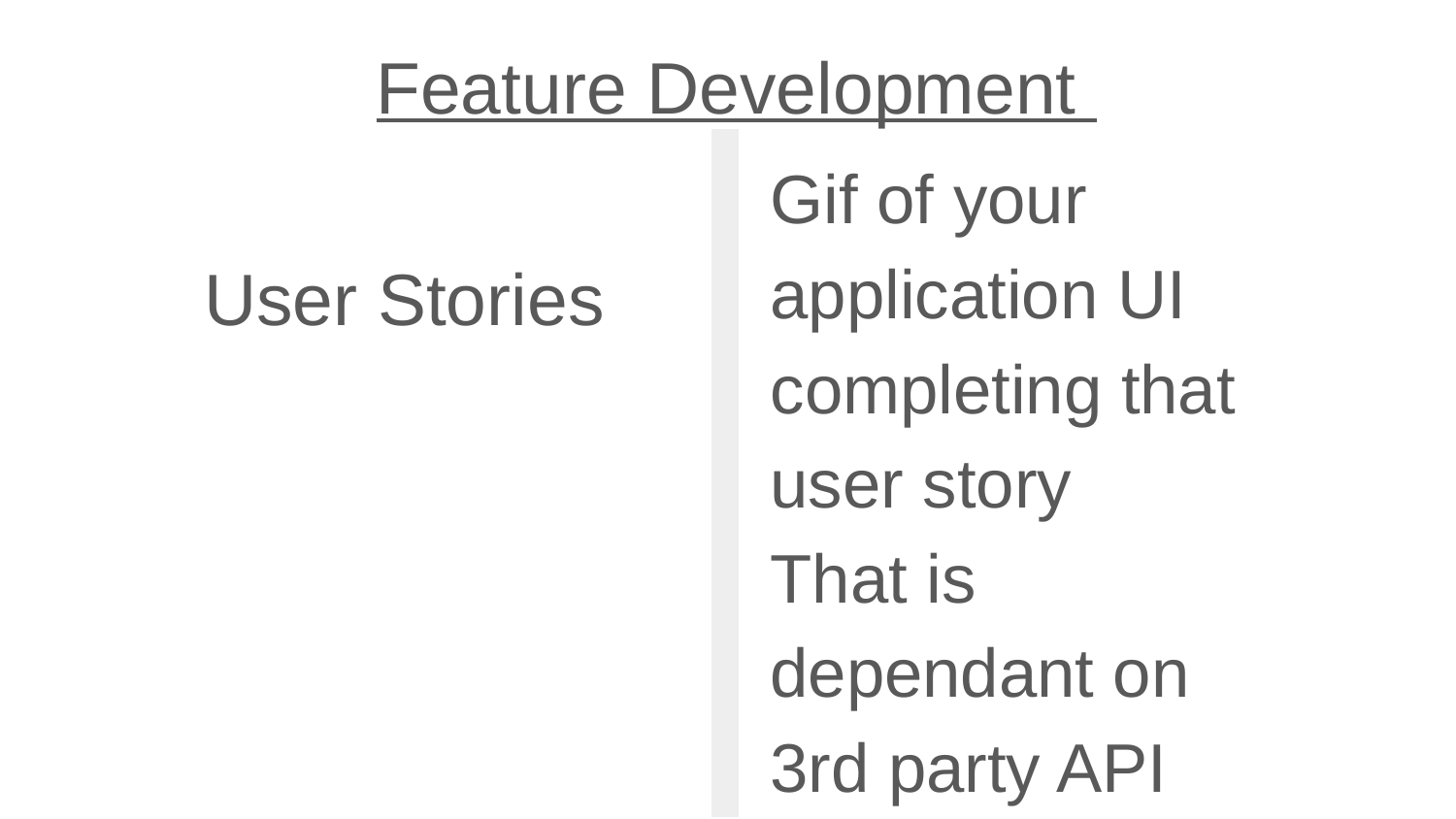

Feature Development

Gif of your application UI completing that user story
That is dependant on 3rd party API

User Stories